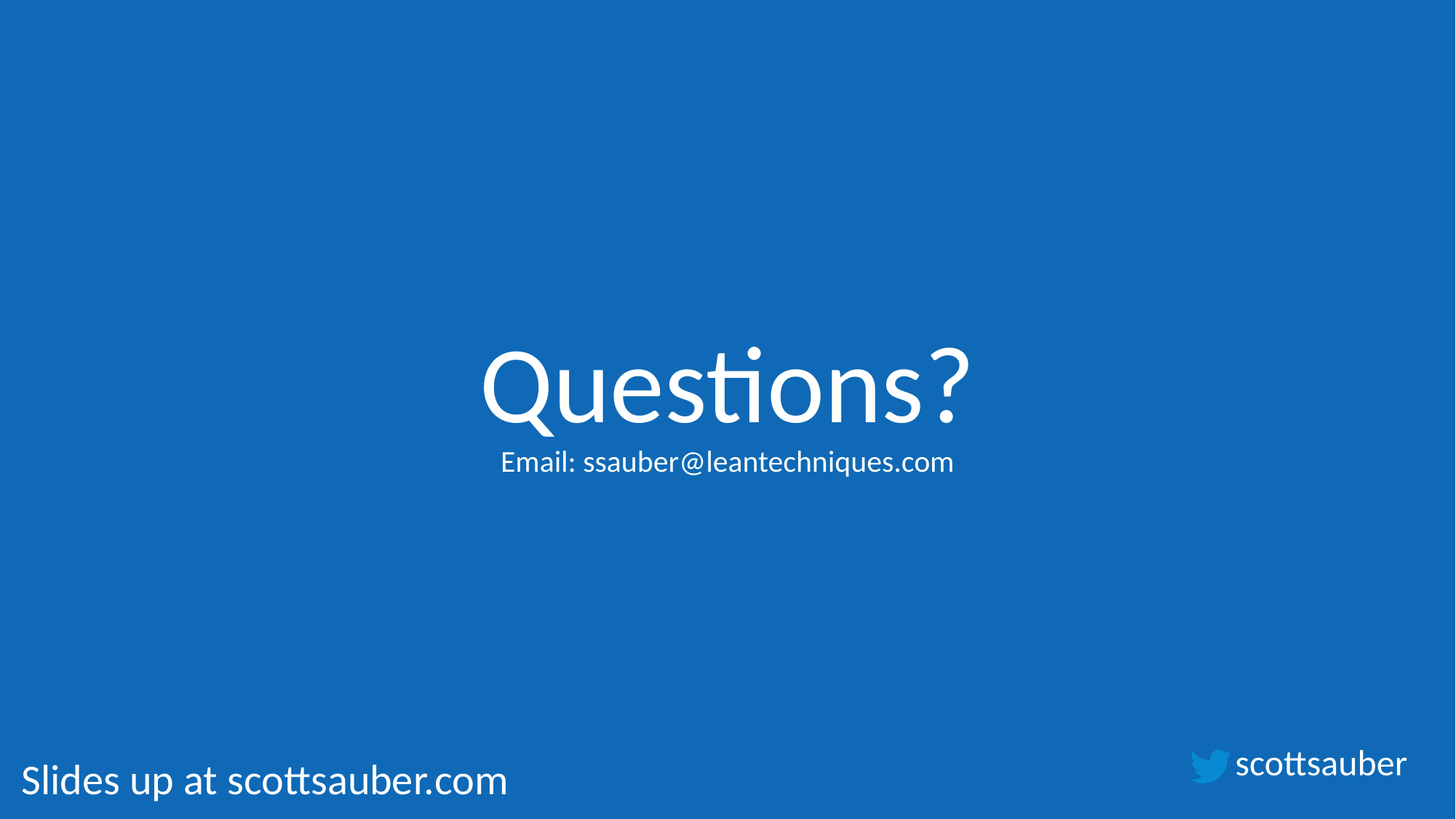

# Questions? Email: ssauber@leantechniques.com

Slides up at scottsauber.com
scottsauber